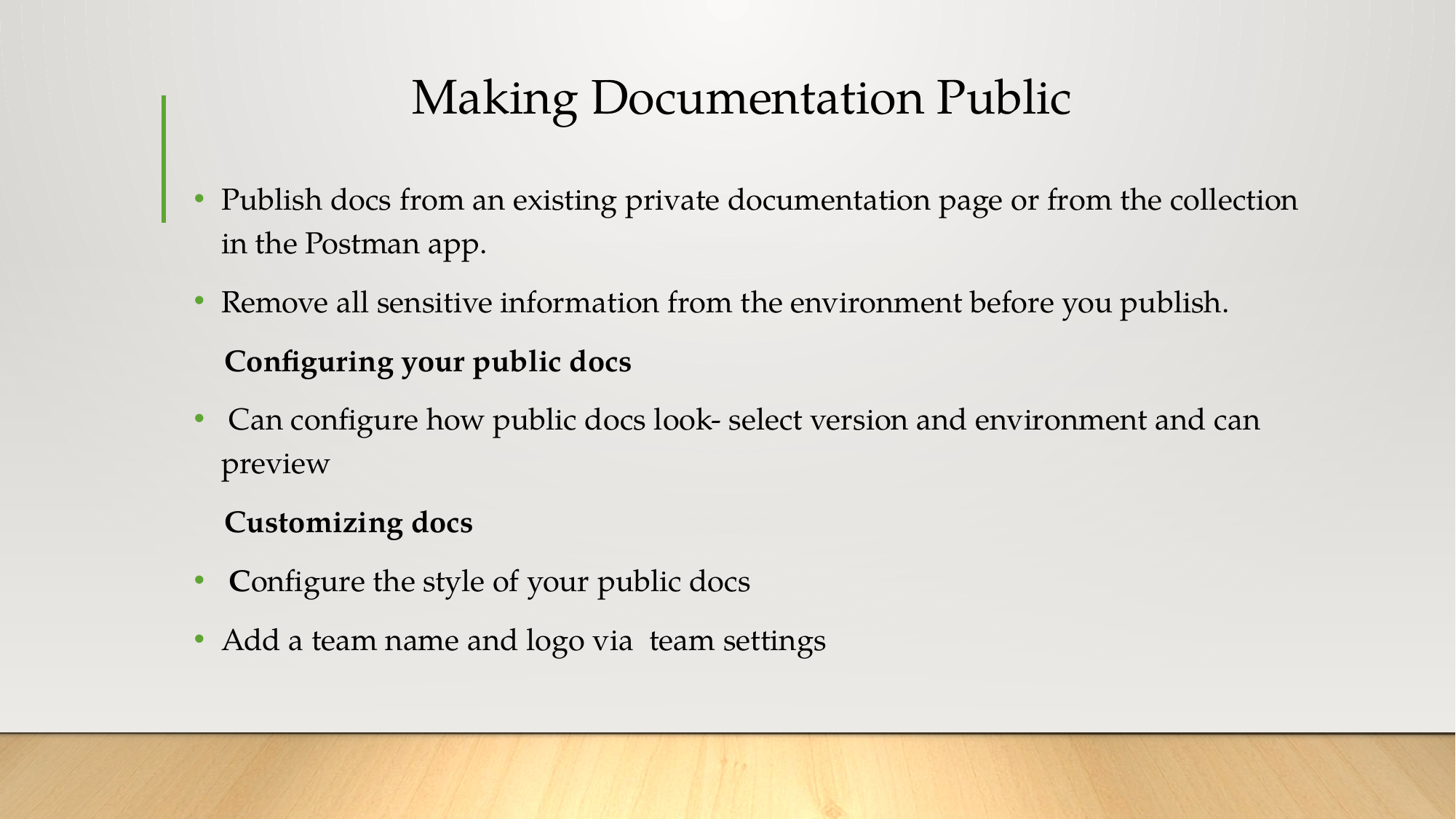

# Making Documentation Public
Publish docs from an existing private documentation page or from the collection in the Postman app.
Remove all sensitive information from the environment before you publish.
    Configuring your public docs
 Can configure how public docs look- select version and environment and can preview
    Customizing docs
 Configure the style of your public docs
Add a team name and logo via  team settings